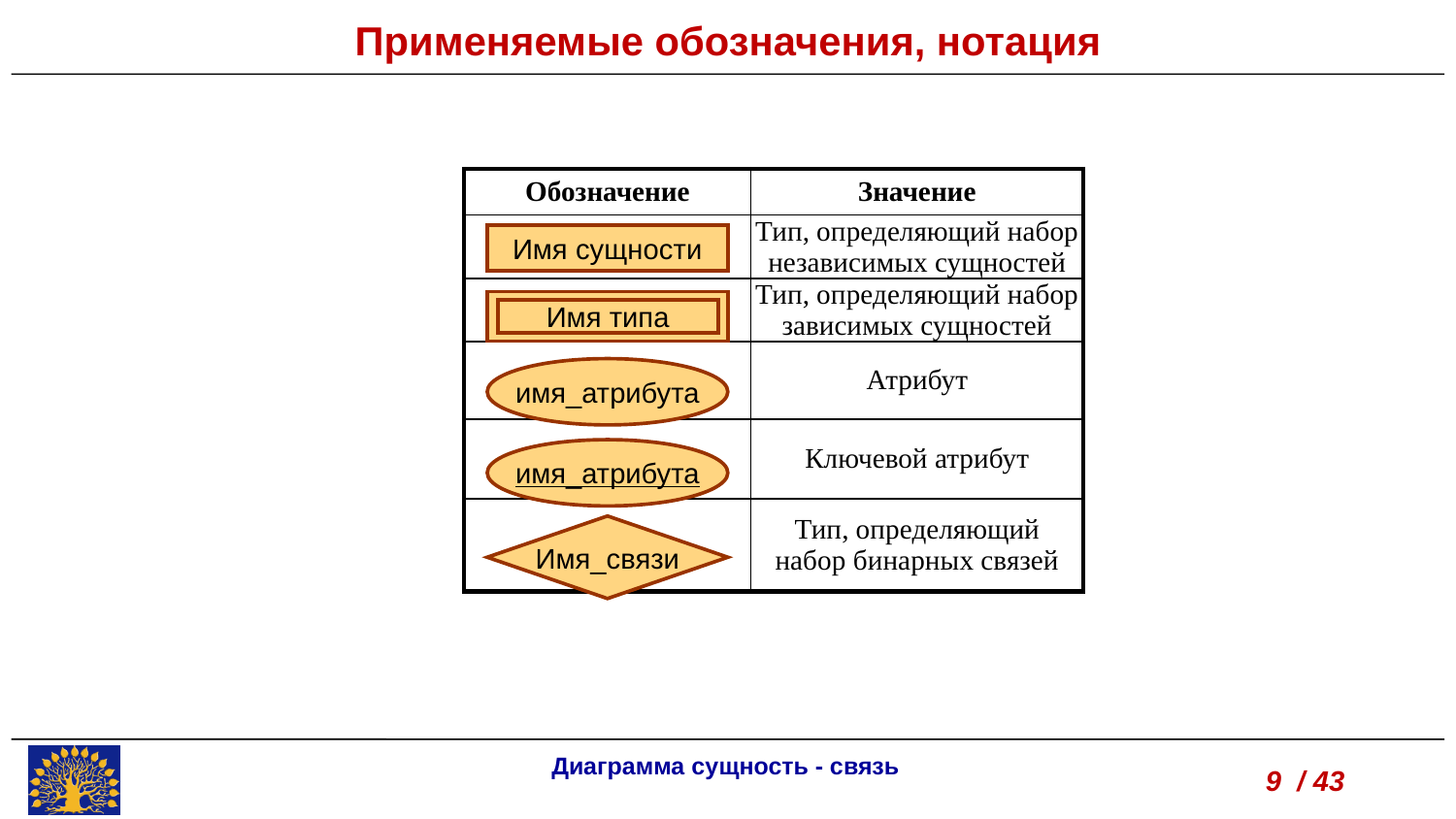

Применяемые обозначения, нотация

| Обозначение | Значение |
| --- | --- |
|  | Тип, определяющий набор независимых сущностей |
|  | Тип, определяющий набор зависимых сущностей |
|  | Атрибут |
|  | Ключевой атрибут |
|  | Тип, определяющий набор бинарных связей |
Имя сущности

Имя типа
имя_атрибута
имя_атрибута
Имя_связи